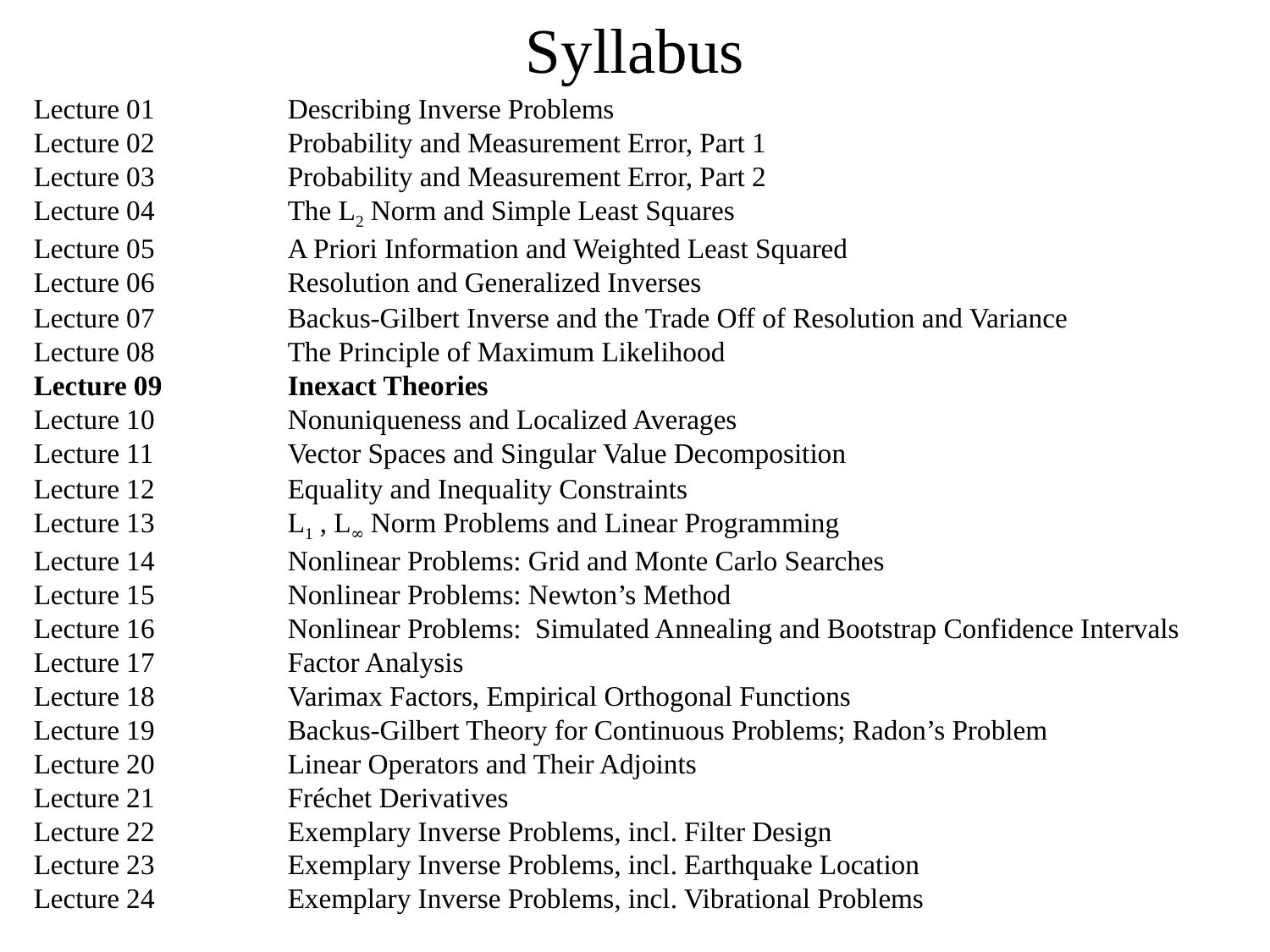

# Syllabus
Lecture 01		Describing Inverse Problems
Lecture 02		Probability and Measurement Error, Part 1
Lecture 03		Probability and Measurement Error, Part 2
Lecture 04		The L2 Norm and Simple Least Squares
Lecture 05		A Priori Information and Weighted Least Squared
Lecture 06		Resolution and Generalized Inverses
Lecture 07		Backus-Gilbert Inverse and the Trade Off of Resolution and Variance
Lecture 08		The Principle of Maximum Likelihood
Lecture 09	Inexact Theories
Lecture 10		Nonuniqueness and Localized Averages
Lecture 11		Vector Spaces and Singular Value Decomposition
Lecture 12		Equality and Inequality Constraints
Lecture 13		L1 , L∞ Norm Problems and Linear Programming
Lecture 14		Nonlinear Problems: Grid and Monte Carlo Searches
Lecture 15		Nonlinear Problems: Newton’s Method
Lecture 16		Nonlinear Problems:  Simulated Annealing and Bootstrap Confidence Intervals
Lecture 17		Factor Analysis
Lecture 18		Varimax Factors, Empirical Orthogonal Functions
Lecture 19		Backus-Gilbert Theory for Continuous Problems; Radon’s Problem
Lecture 20		Linear Operators and Their Adjoints
Lecture 21		Fréchet Derivatives
Lecture 22 	Exemplary Inverse Problems, incl. Filter Design
Lecture 23 	Exemplary Inverse Problems, incl. Earthquake Location
Lecture 24 	Exemplary Inverse Problems, incl. Vibrational Problems